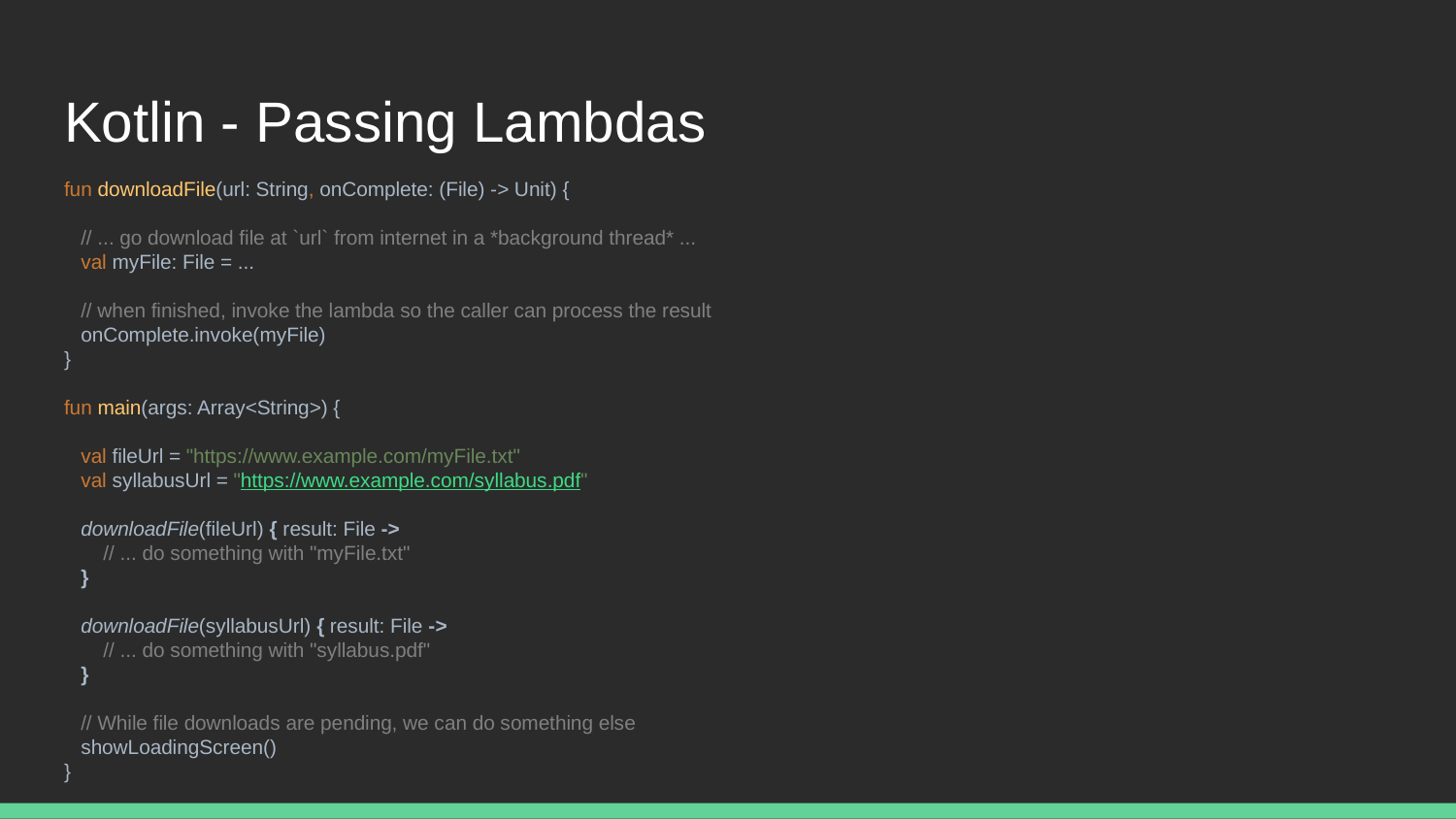

# Kotlin - Passing Lambdas
fun downloadFile(url: String, onComplete: (File) -> Unit) {

   // ... go download file at `url` from internet in a *background thread* ...
   val myFile: File = ...

   // when finished, invoke the lambda so the caller can process the result
   onComplete.invoke(myFile)
}

fun main(args: Array<String>) {

   val fileUrl = "https://www.example.com/myFile.txt"
   val syllabusUrl = "https://www.example.com/syllabus.pdf"
   downloadFile(fileUrl) { result: File ->
       // ... do something with "myFile.txt"
   }

   downloadFile(syllabusUrl) { result: File ->
       // ... do something with "syllabus.pdf"
   }

   // While file downloads are pending, we can do something else
   showLoadingScreen()
}